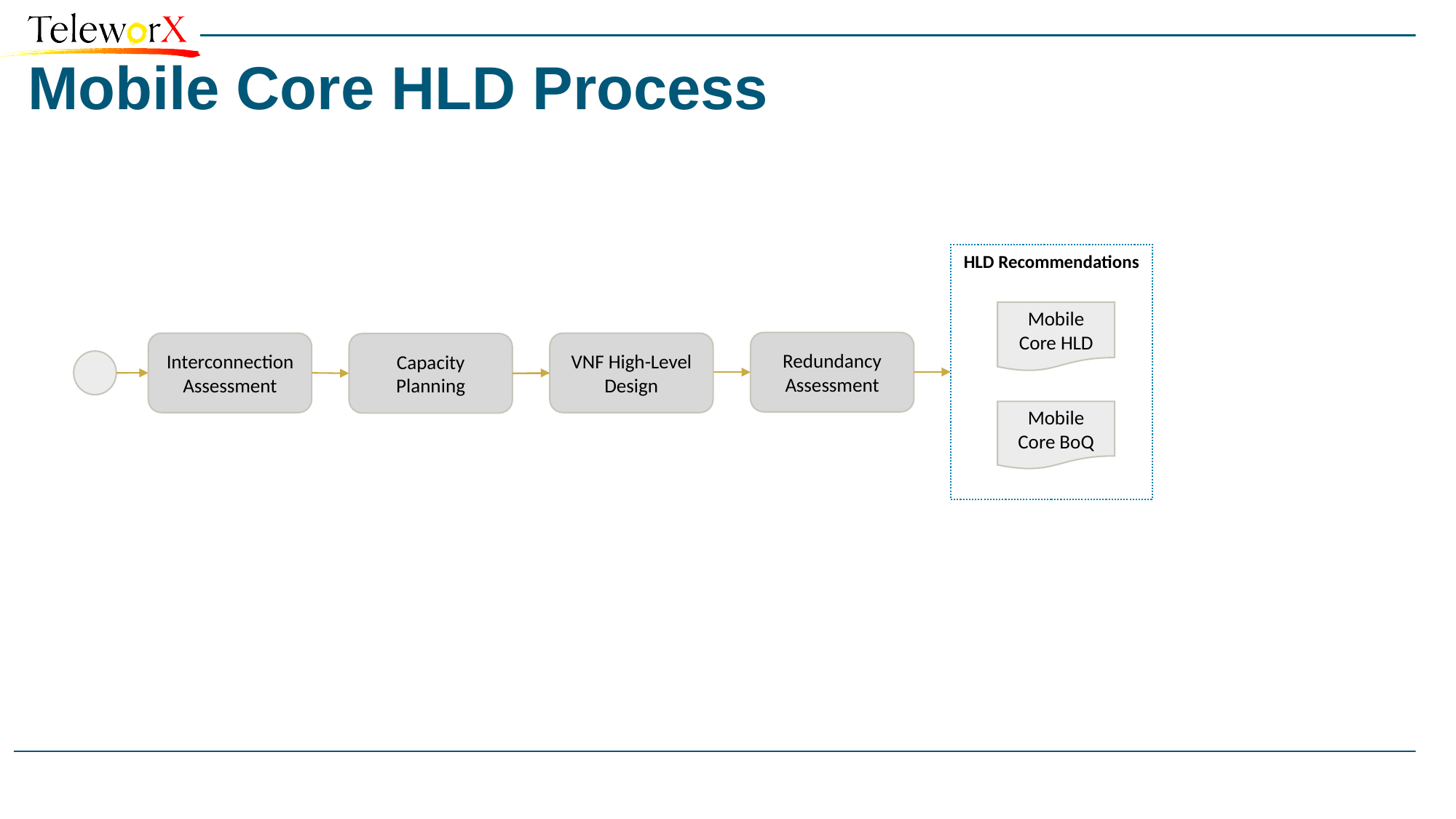

# Mobile Core HLD Process
HLD Recommendations
Mobile Core HLD
Redundancy Assessment
Interconnection Assessment
VNF High-Level Design
Capacity Planning

Mobile Core BoQ